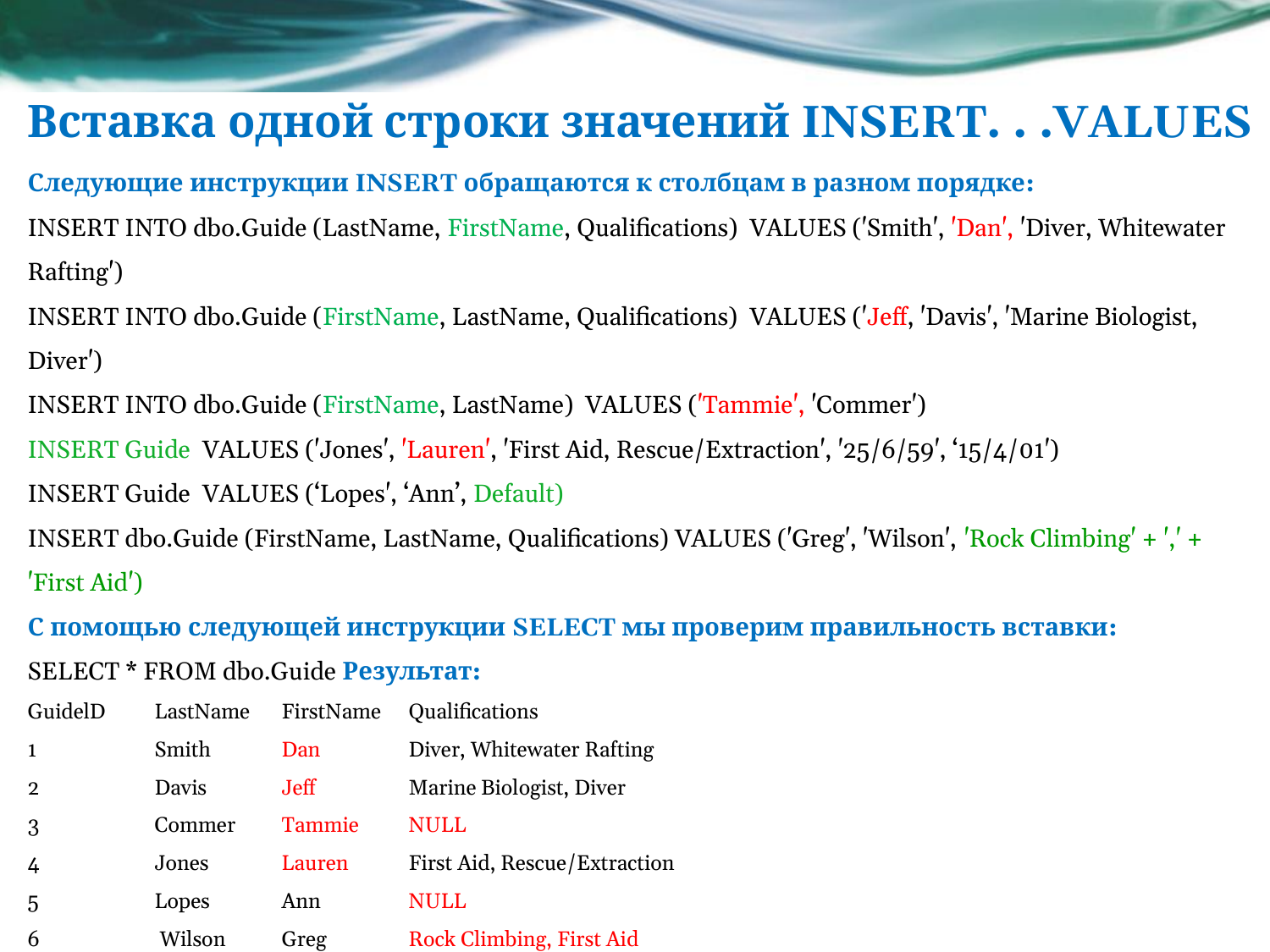

# Вставка одной строки значений INSERT. . .VALUES
Следующие инструкции INSERT обращаются к столбцам в разном порядке:
INSERT INTO dbo.Guide (LastName, FirstName, Qualifications)  VALUES ('Smith', 'Dan', 'Diver, Whitewater Rafting')
INSERT INTO dbo.Guide (FirstName, LastName, Qualifications)  VALUES ('Jeff, 'Davis', 'Marine Biologist, Diver')
INSERT INTO dbo.Guide (FirstName, LastName)  VALUES ('Tammie', 'Commer')
INSERT Guide  VALUES ('Jones', 'Lauren', 'First Aid, Rescue/Extraction', '25/6/59', ‘15/4/01')
INSERT Guide  VALUES (‘Lopes', ‘Ann’, Default)
INSERT dbo.Guide (FirstName, LastName, Qualifications) VALUES ('Greg', 'Wilson', 'Rock Climbing' + ',' + 'First Aid')
С помощью следующей инструкции SELECT мы проверим правильность вставки:
SELECT * FROM dbo.Guide Результат:
GuidelD 	LastName 	FirstName 	Qualifications
1 	Smith 	Dan 	Diver, Whitewater Rafting
2 	Davis 	Jeff 	Marine Biologist, Diver
3	Commer 	Tammie 	NULL
4	Jones 	Lauren 	First Aid, Rescue/Extraction
5	Lopes	Ann	NULL
6	 Wilson 	Greg 	Rock Climbing, First Aid